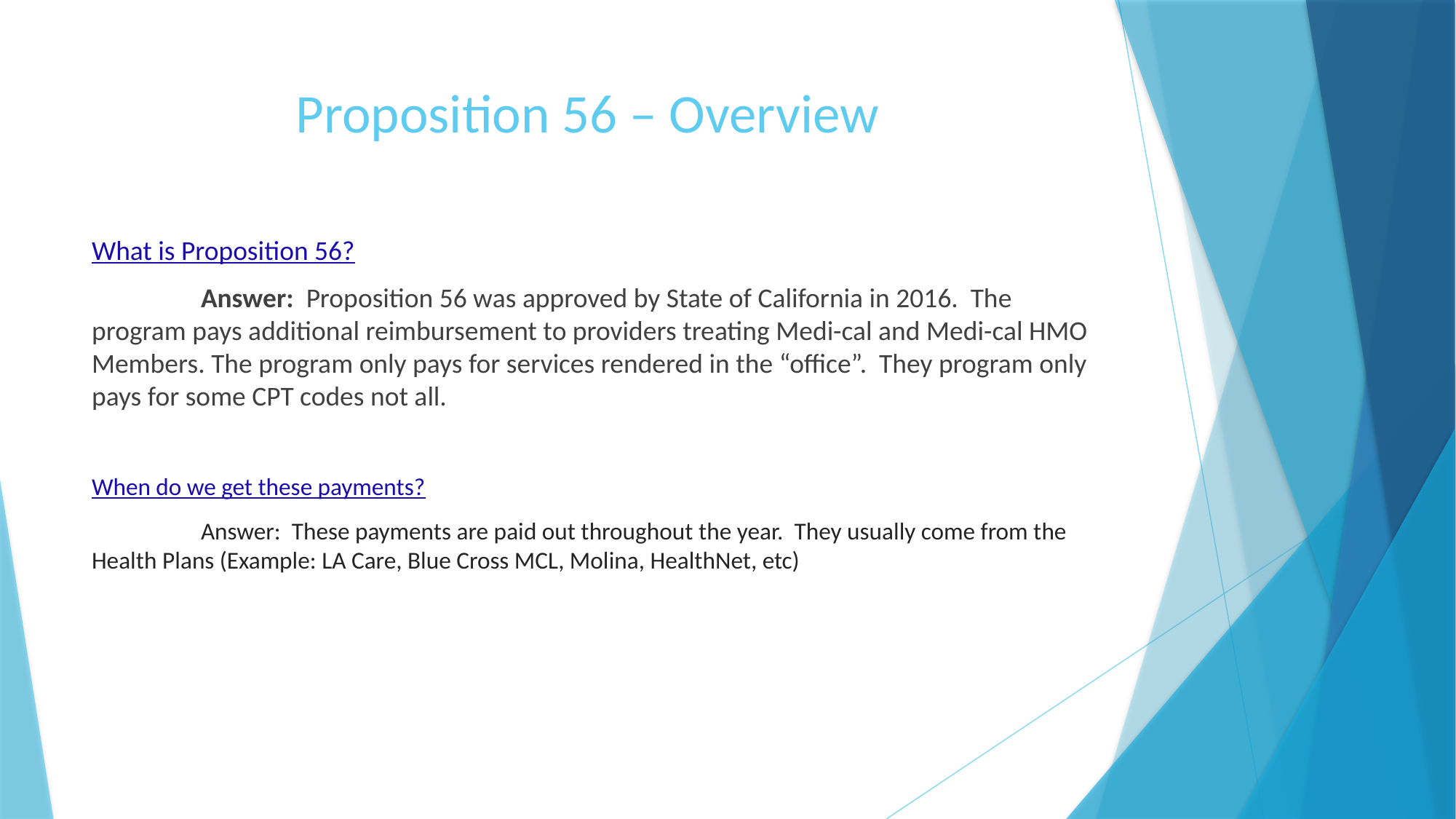

# Proposition 56 – Overview

What is Proposition 56?
	Answer:  Proposition 56 was approved by State of California in 2016.  The program pays additional reimbursement to providers treating Medi-cal and Medi-cal HMO Members. The program only pays for services rendered in the “office”.  They program only pays for some CPT codes not all.

When do we get these payments?
	Answer:  These payments are paid out throughout the year.  They usually come from the Health Plans (Example: LA Care, Blue Cross MCL, Molina, HealthNet, etc)